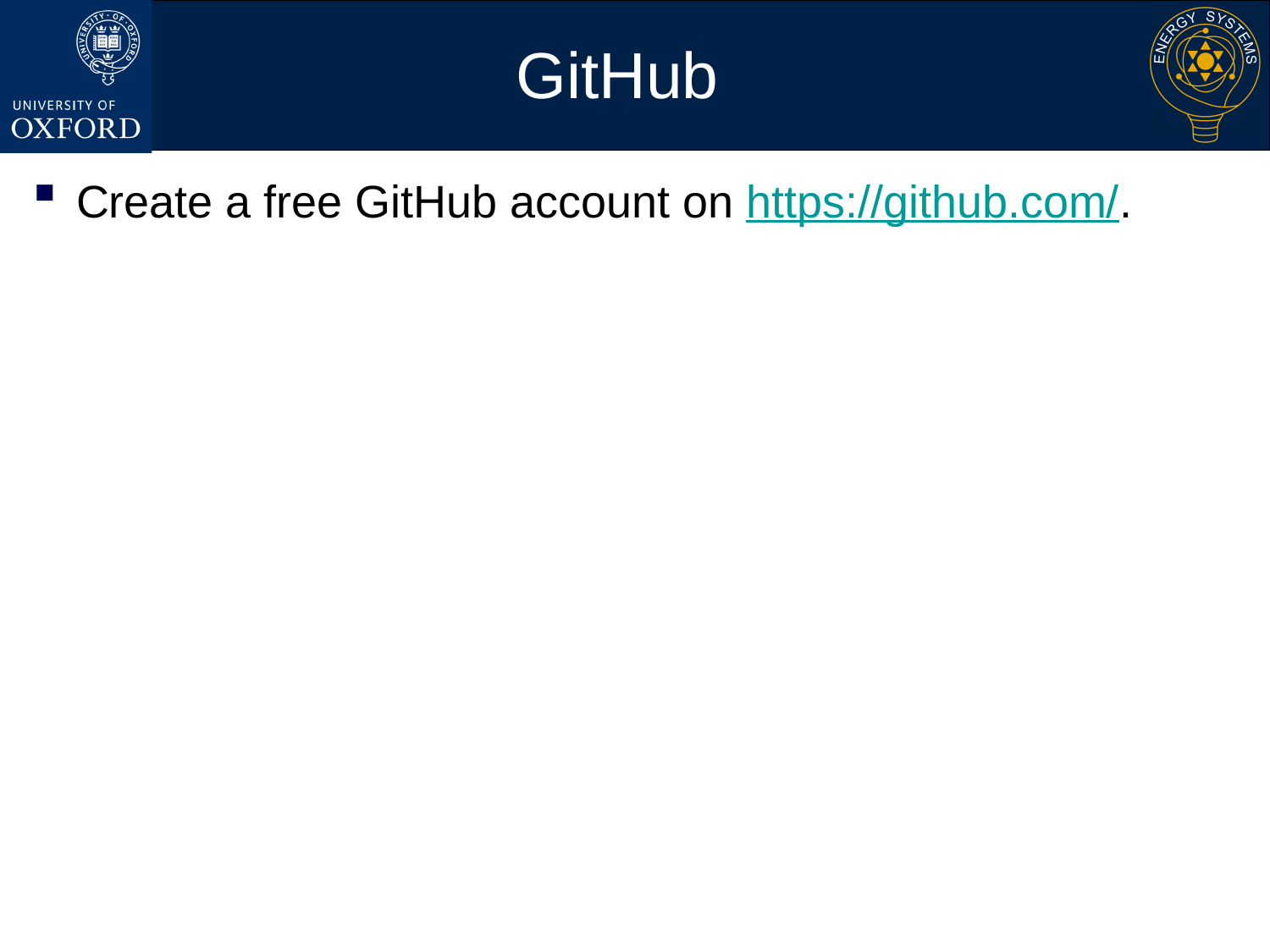

# GitHub
Create a free GitHub account on https://github.com/.